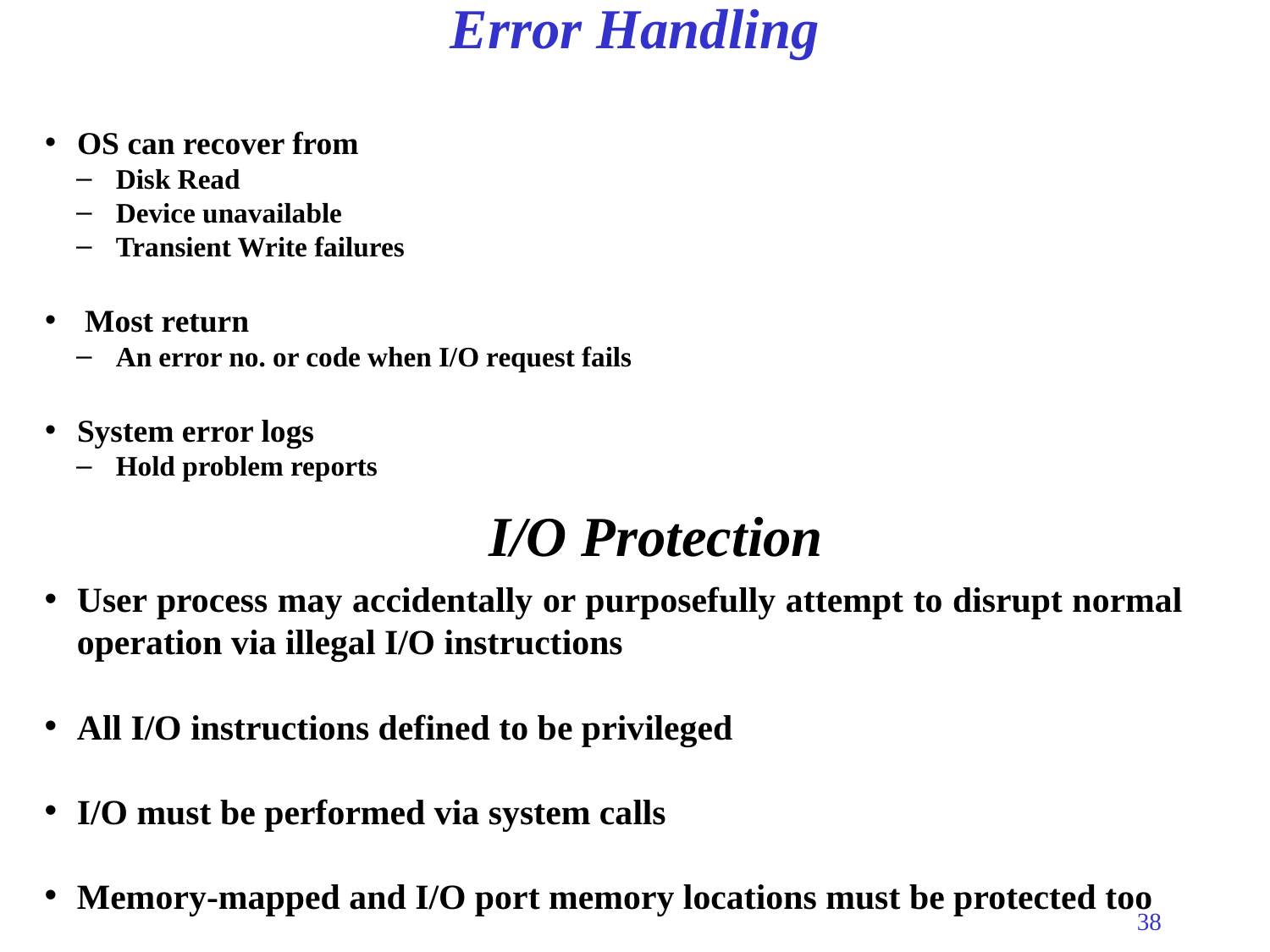

# Error Handling
OS can recover from
Disk Read
Device unavailable
Transient Write failures

Most return
An error no. or code when I/O request fails

System error logs
Hold problem reports
I/O Protection
User process may accidentally or purposefully attempt to disrupt normal operation via illegal I/O instructions

All I/O instructions defined to be privileged

I/O must be performed via system calls

Memory-mapped and I/O port memory locations must be protected too
38